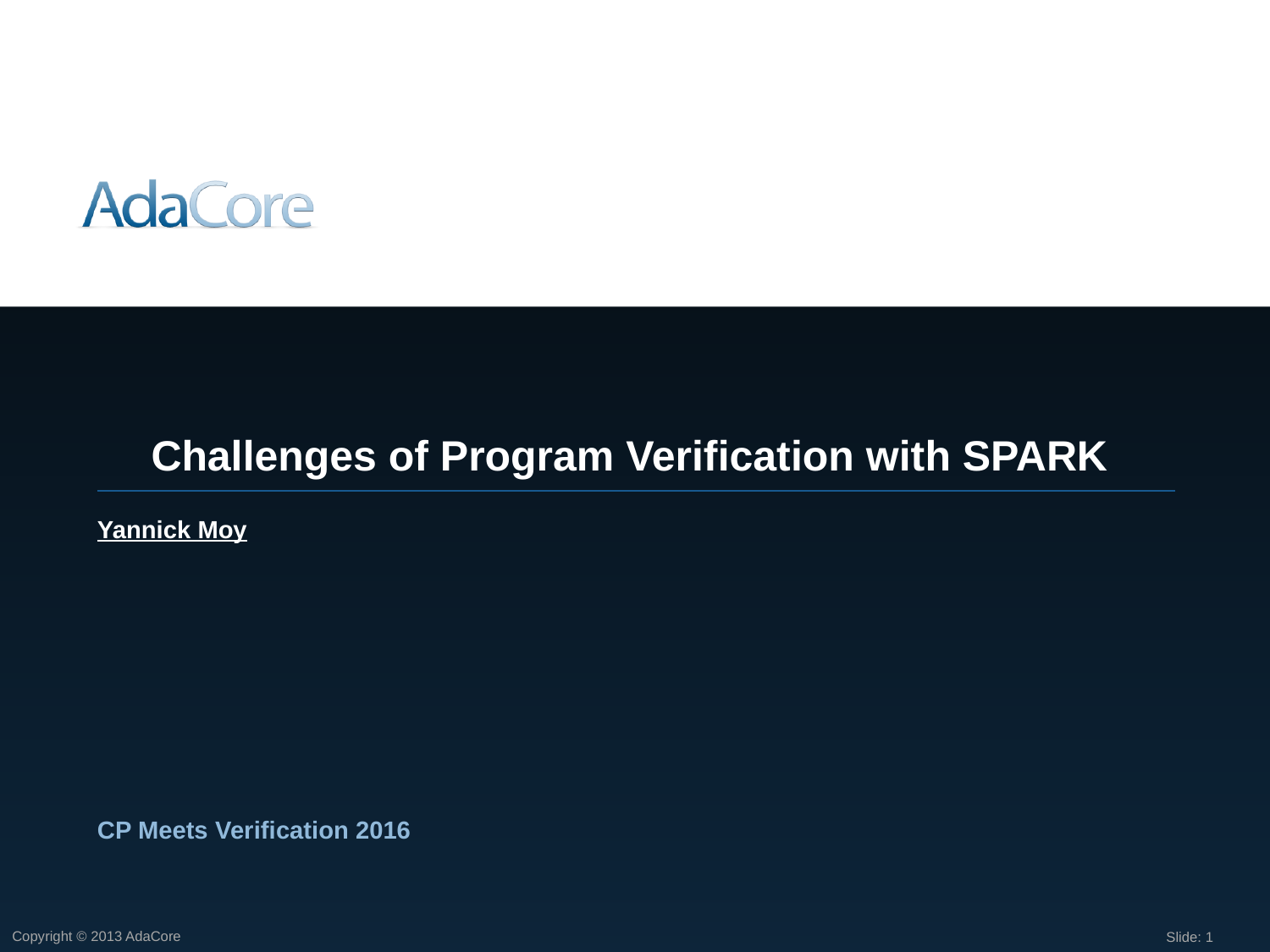

Challenges of Program Verification with SPARK
Yannick Moy

CP Meets Verification 2016